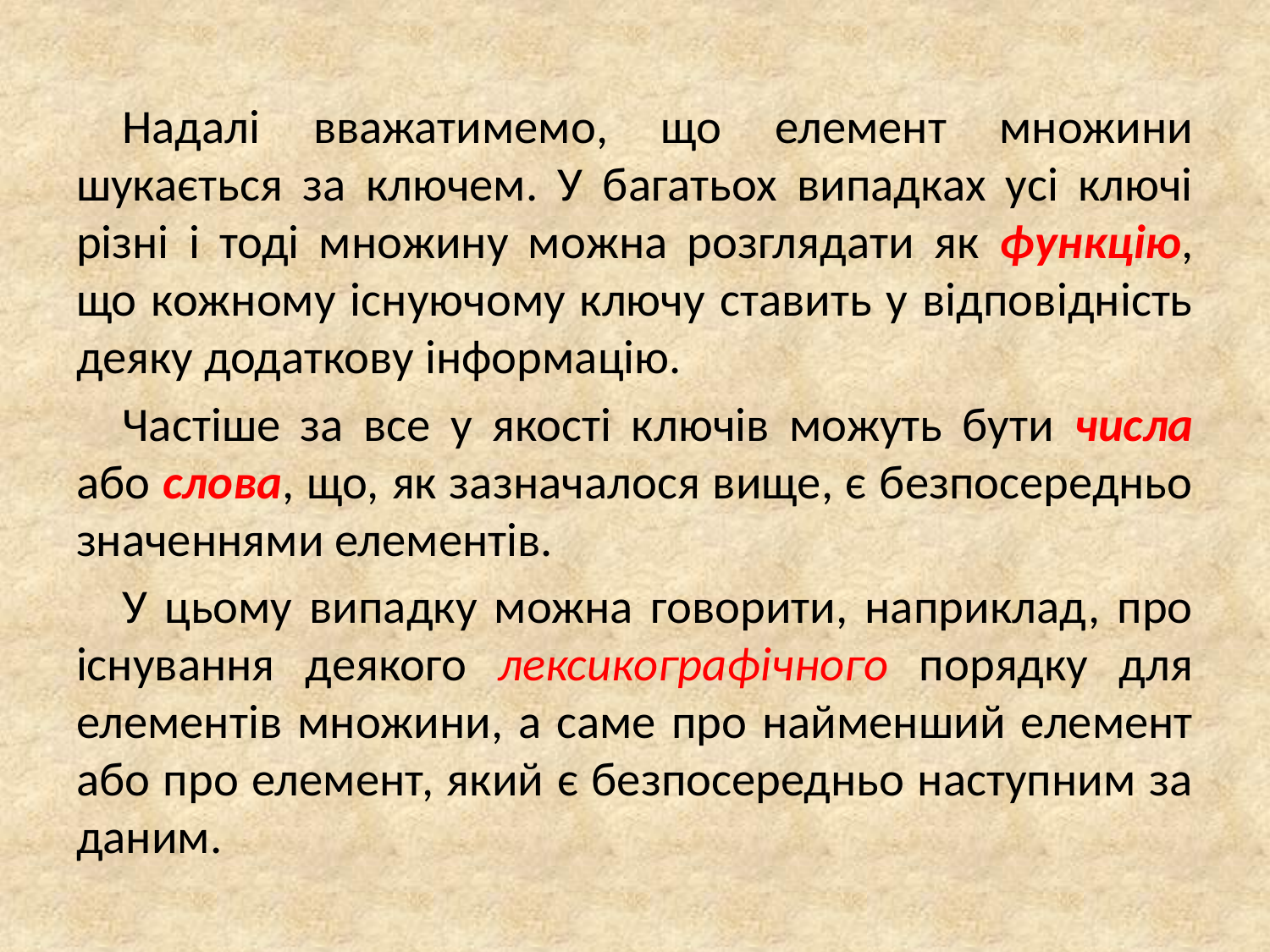

Надалі вважатимемо, що елемент множини шукається за ключем. У багатьох випадках усі ключі різні і тоді множину можна розглядати як функцію, що кожному існуючому ключу ставить у відповідність деяку додаткову інформацію.
Частіше за все у якості ключів можуть бути числа або слова, що, як зазначалося вище, є безпосередньо значеннями елементів.
У цьому випадку можна говорити, наприклад, про існування деякого лексикографічного порядку для елементів множини, а саме про найменший елемент або про елемент, який є безпосередньо наступним за даним.